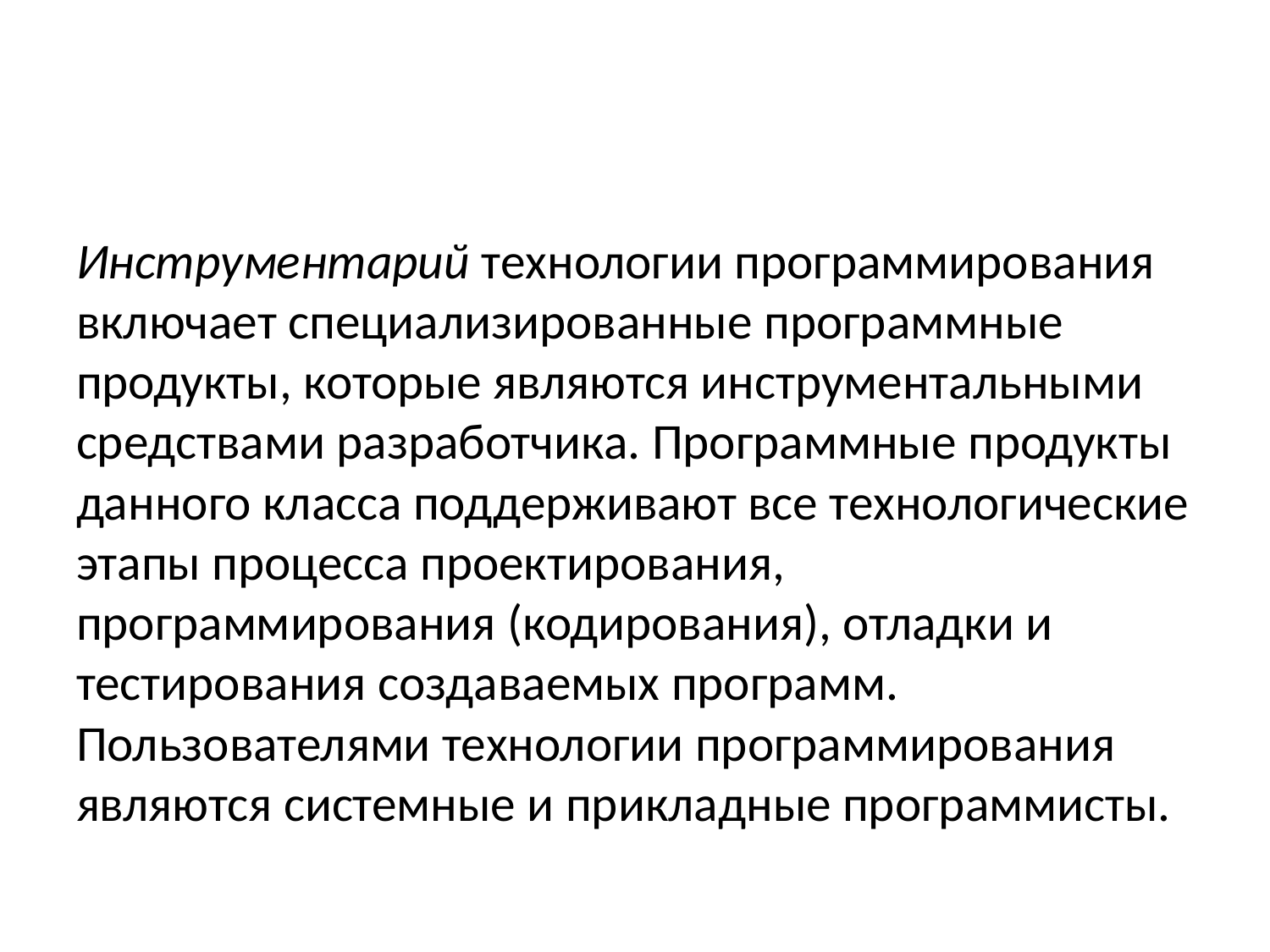

#
Инструментарий технологии программирования включает специализированные программные продукты, которые являются инструментальными средствами разработчика. Программные продукты данного класса поддерживают все технологические этапы процесса проектирования, программирования (кодирования), отладки и тестирования создаваемых программ. Пользователями технологии программирования являются системные и прикладные программисты.